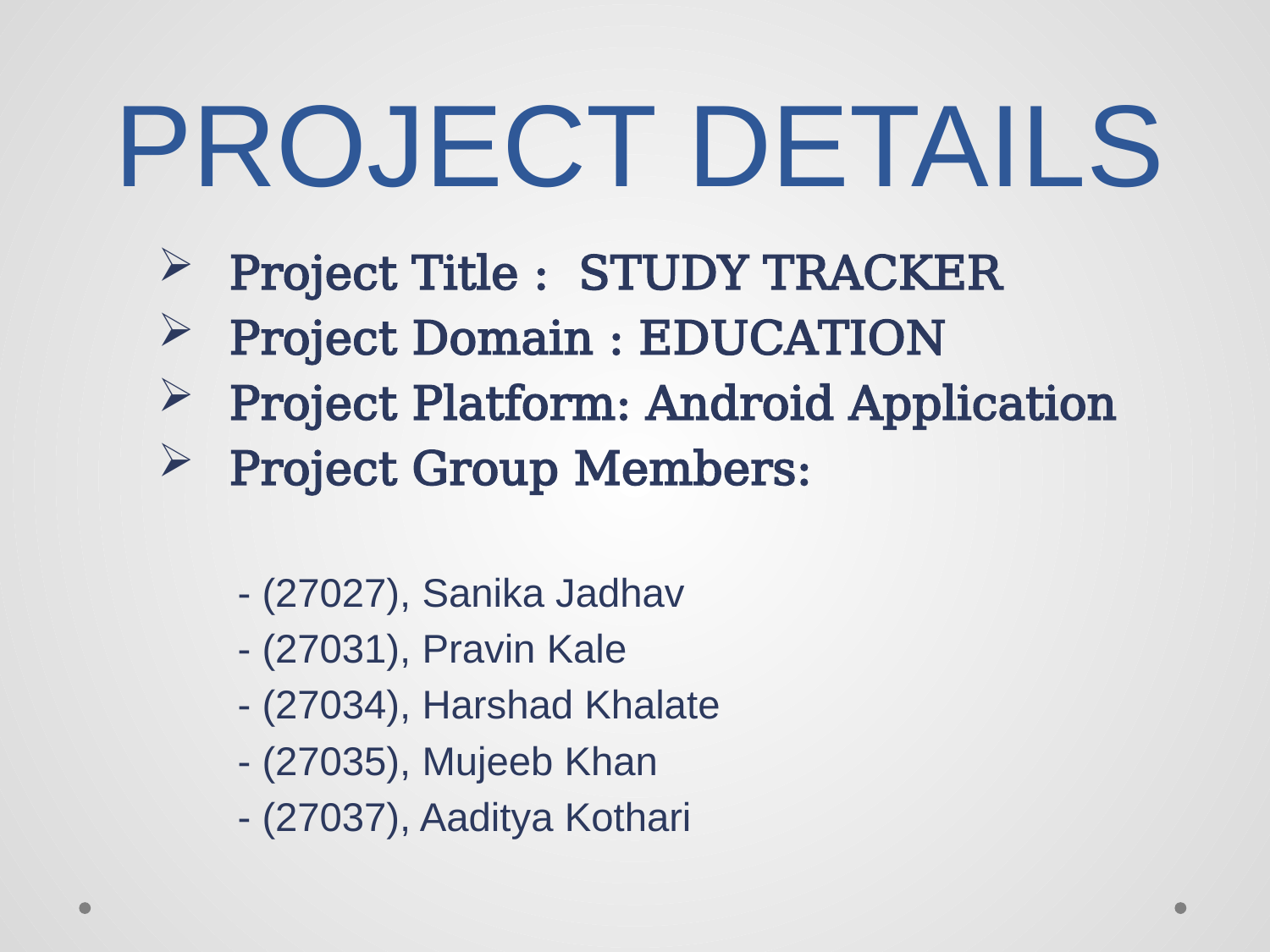

# PROJECT DETAILS
Project Title :  STUDY TRACKER
Project Domain : EDUCATION
Project Platform: Android Application
Project Group Members:

	- (27027), Sanika Jadhav
	- (27031), Pravin Kale
	- (27034), Harshad Khalate
	- (27035), Mujeeb Khan
	- (27037), Aaditya Kothari